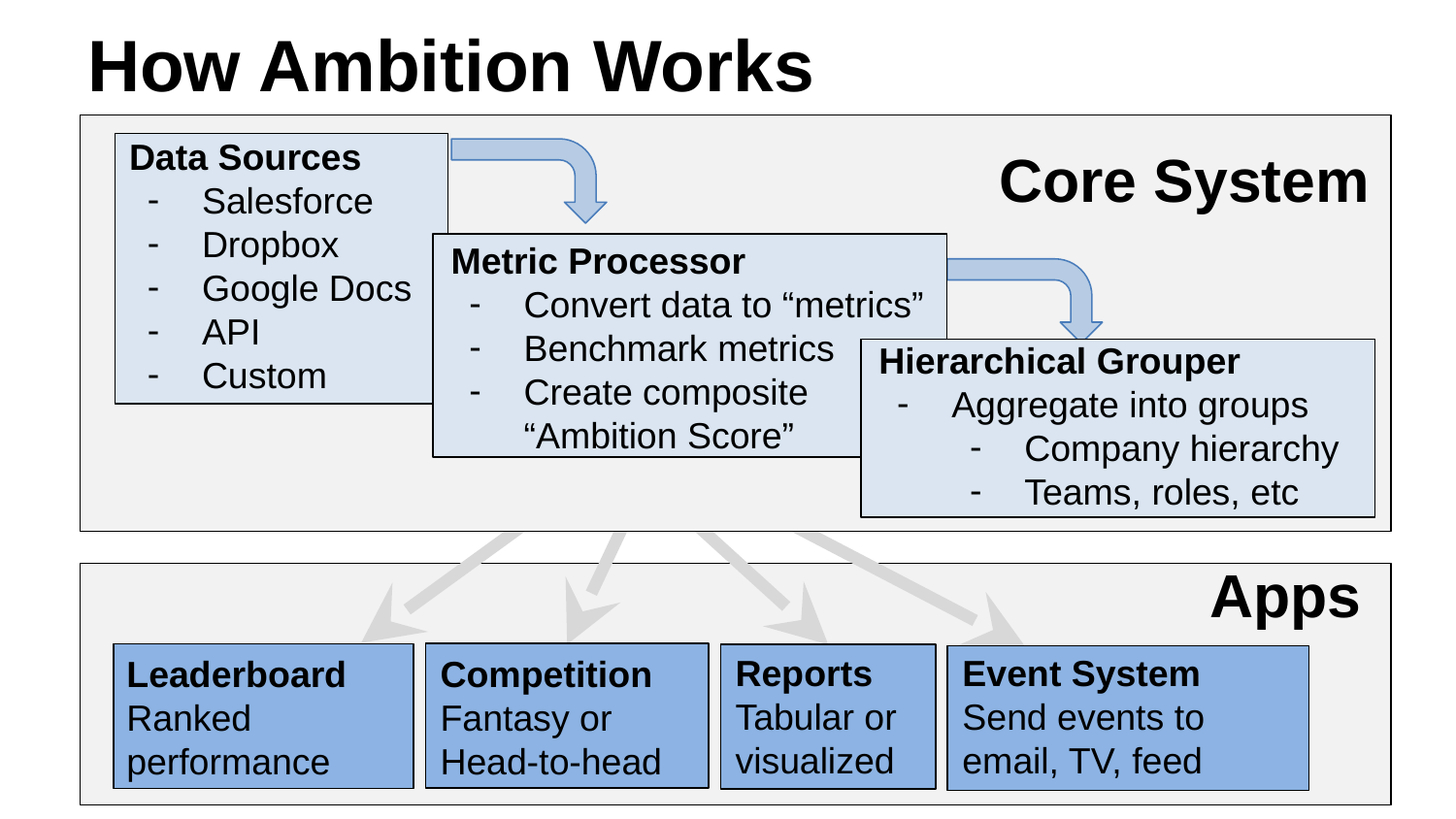

# How Ambition Works

Data Sources
Salesforce
Dropbox
Google Docs
API
Custom

Core System

Metric Processor
Convert data to “metrics”
Benchmark metrics
Create composite “Ambition Score”
Hierarchical Grouper
Aggregate into groups
Company hierarchy
Teams, roles, etc
Apps

Reports
Tabular or visualized
Event System
Send events to email, TV, feed

Leaderboard
Ranked performance
Competition
Fantasy or Head-to-head